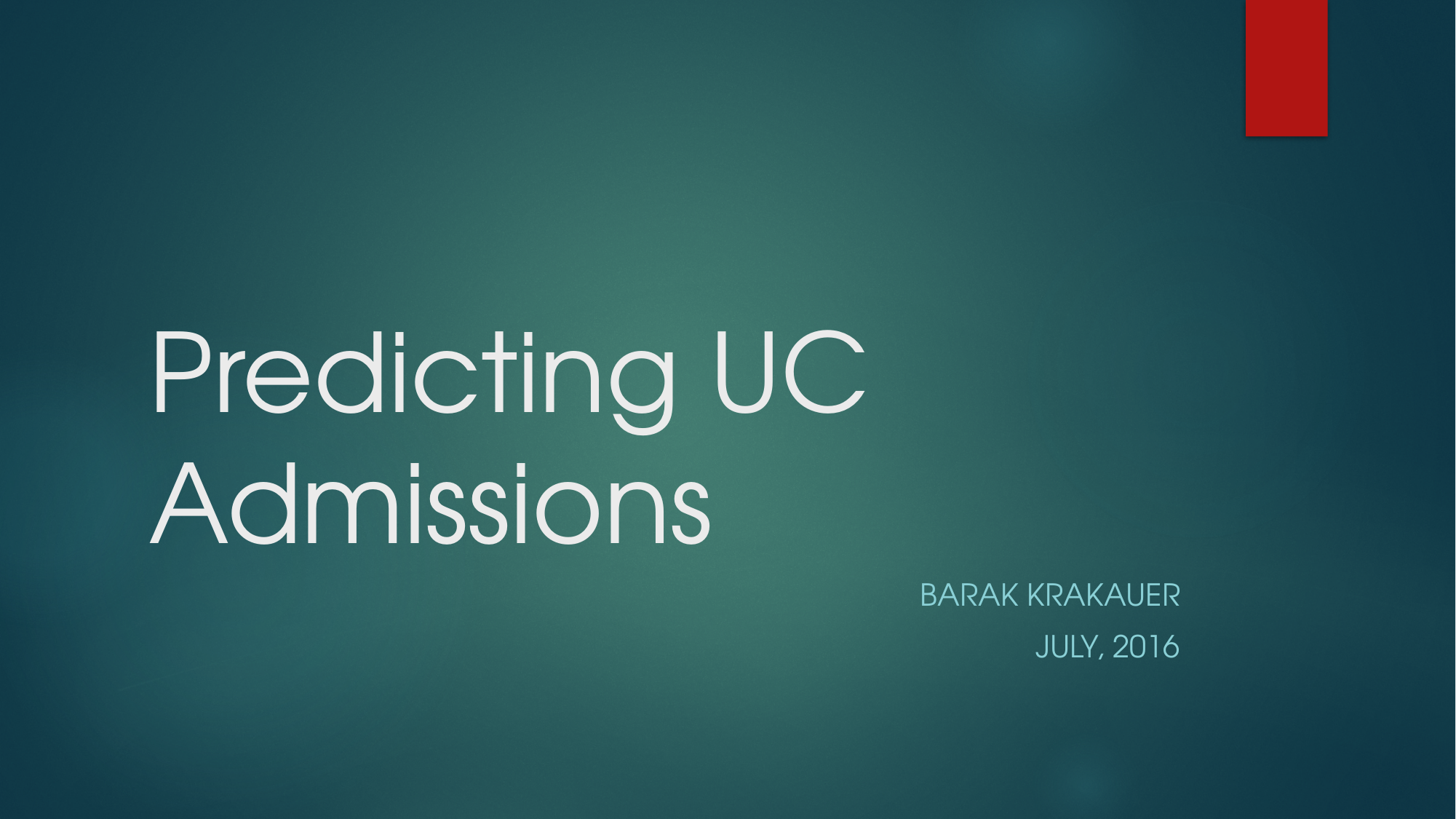

# Predicting UC Admissions
Barak Krakauer
July, 2016